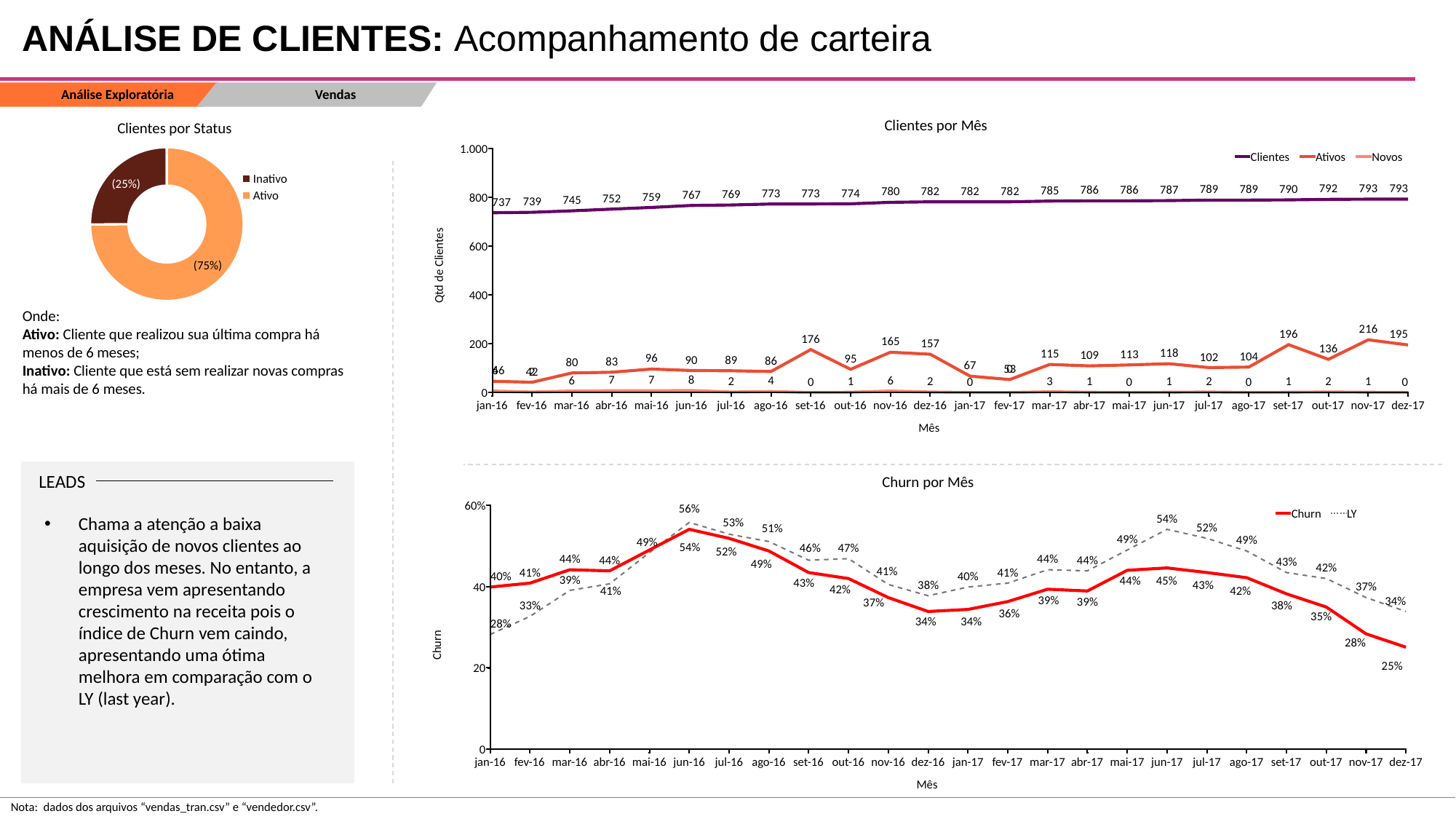

ANÁLISE DE CLIENTES: Acompanhamento de carteira

Vendas

Análise Exploratória

Clientes por Mês
Clientes por Status
Onde:
Ativo: Cliente que realizou sua última compra há menos de 6 meses;
Inativo: Cliente que está sem realizar novas compras há mais de 6 meses.

LEADS
Churn por Mês
Chama a atenção a baixa aquisição de novos clientes ao longo dos meses. No entanto, a empresa vem apresentando crescimento na receita pois o índice de Churn vem caindo, apresentando uma ótima melhora em comparação com o LY (last year).
Nota:  dados dos arquivos “vendas_tran.csv” e “vendedor.csv”.